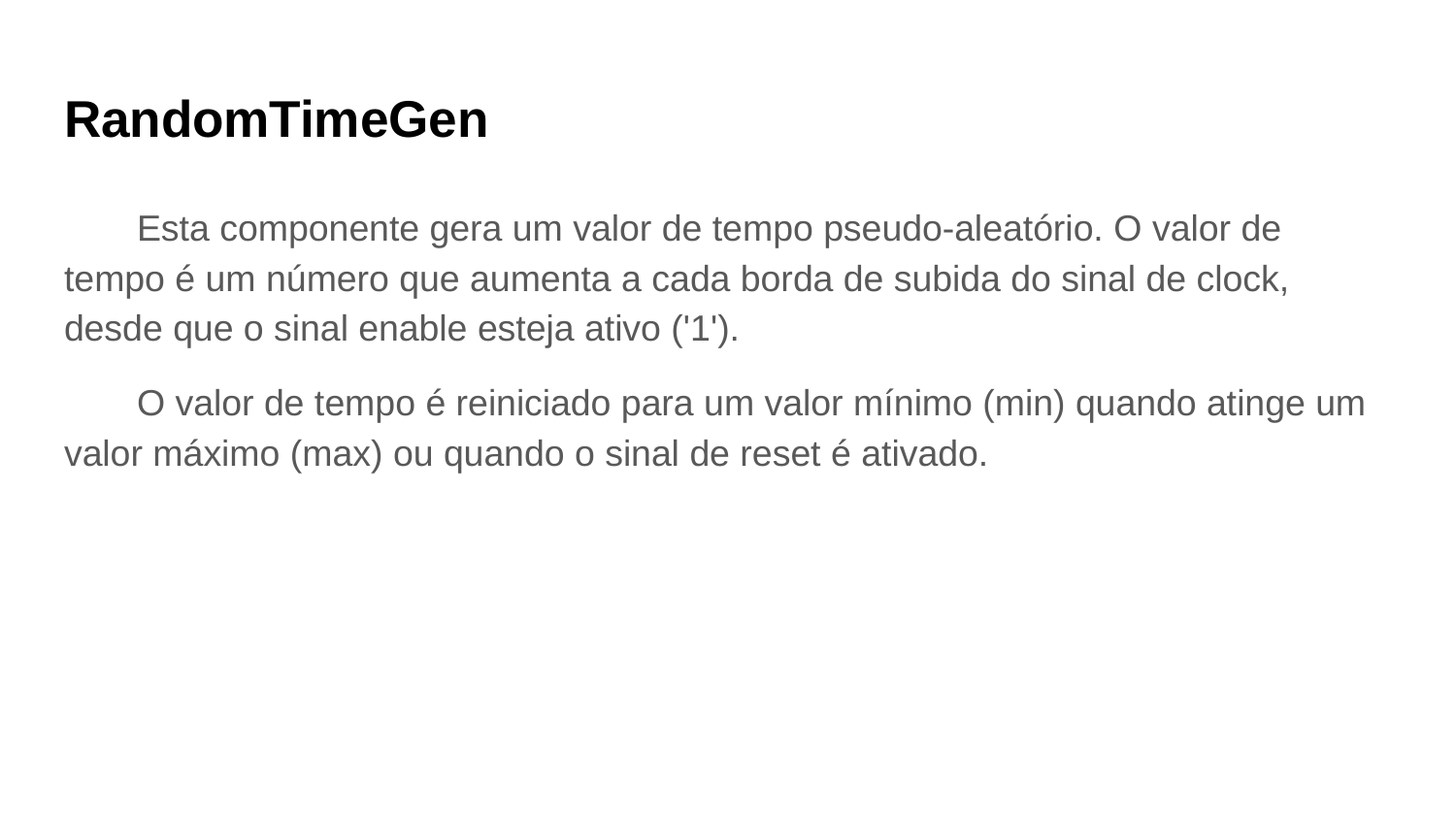

# RandomTimeGen
Esta componente gera um valor de tempo pseudo-aleatório. O valor de tempo é um número que aumenta a cada borda de subida do sinal de clock, desde que o sinal enable esteja ativo ('1').
O valor de tempo é reiniciado para um valor mínimo (min) quando atinge um valor máximo (max) ou quando o sinal de reset é ativado.